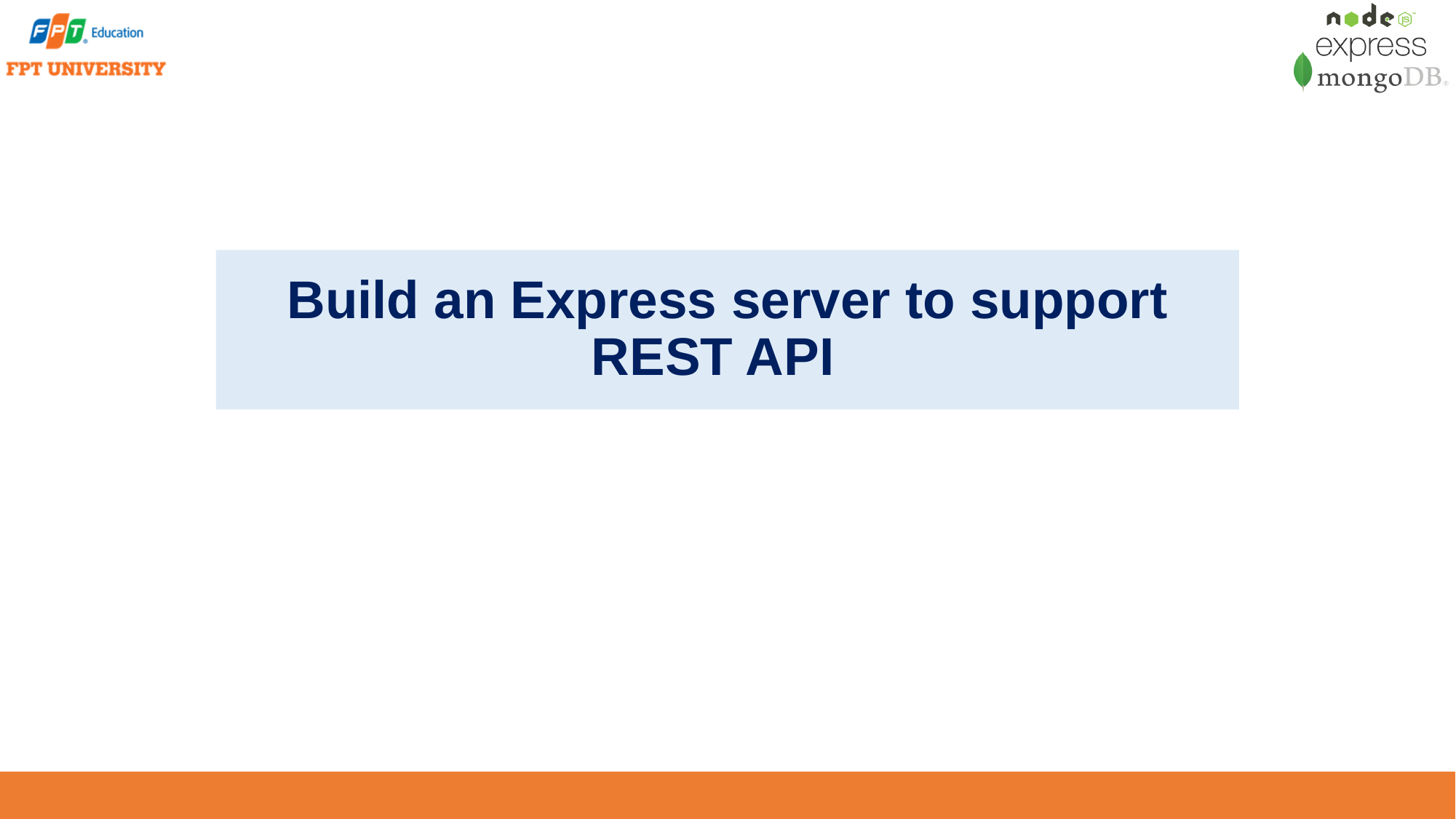

Build an Express server to support REST API